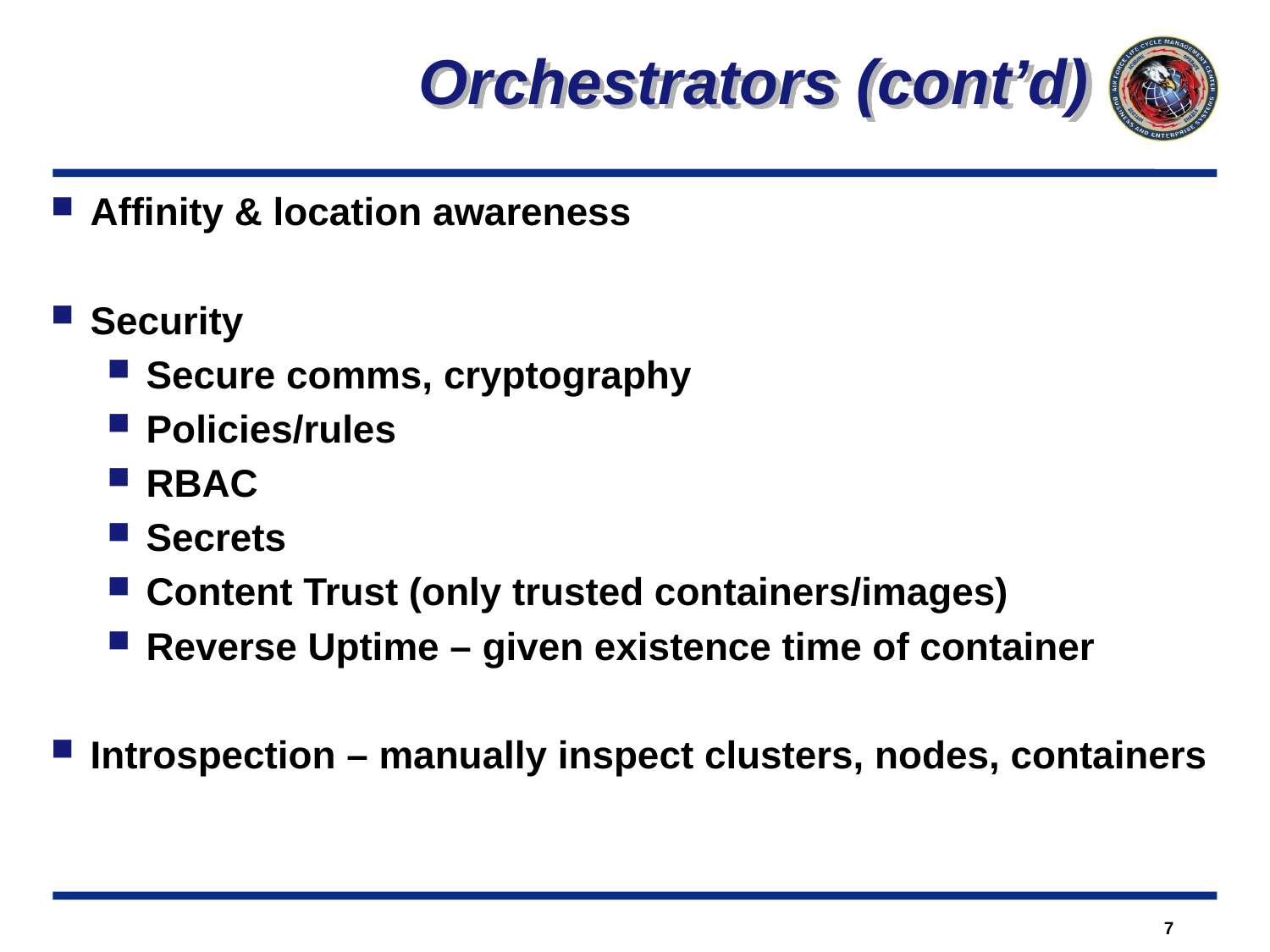

Orchestrators (cont’d)
Affinity & location awareness

Security
Secure comms, cryptography
Policies/rules
RBAC
Secrets
Content Trust (only trusted containers/images)
Reverse Uptime – given existence time of container

Introspection – manually inspect clusters, nodes, containers